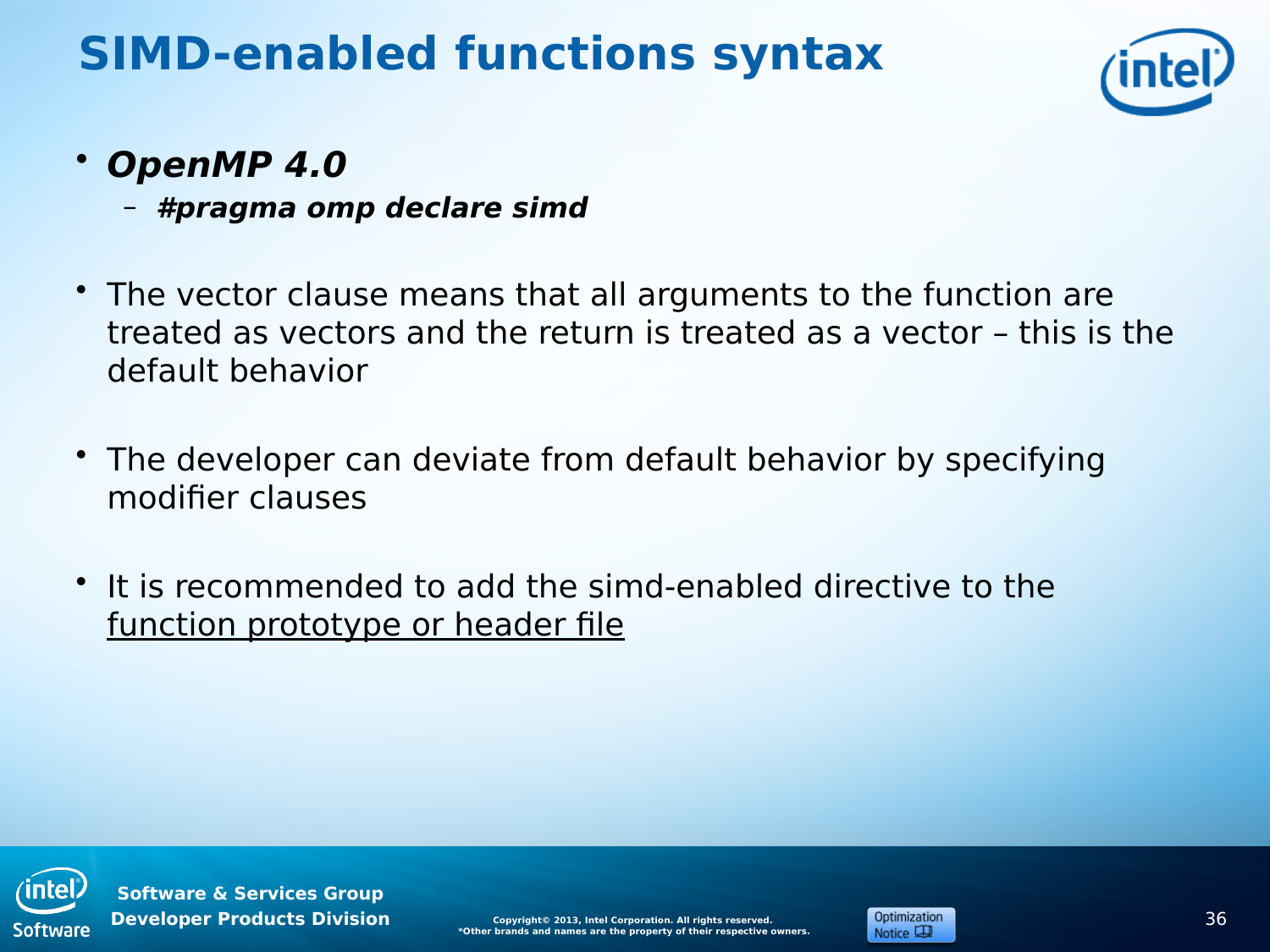

# SIMD-enabled functions syntax
OpenMP 4.0
#pragma omp declare simd

The vector clause means that all arguments to the function are treated as vectors and the return is treated as a vector – this is the default behavior

The developer can deviate from default behavior by specifying modifier clauses

It is recommended to add the simd-enabled directive to the function prototype or header file

36